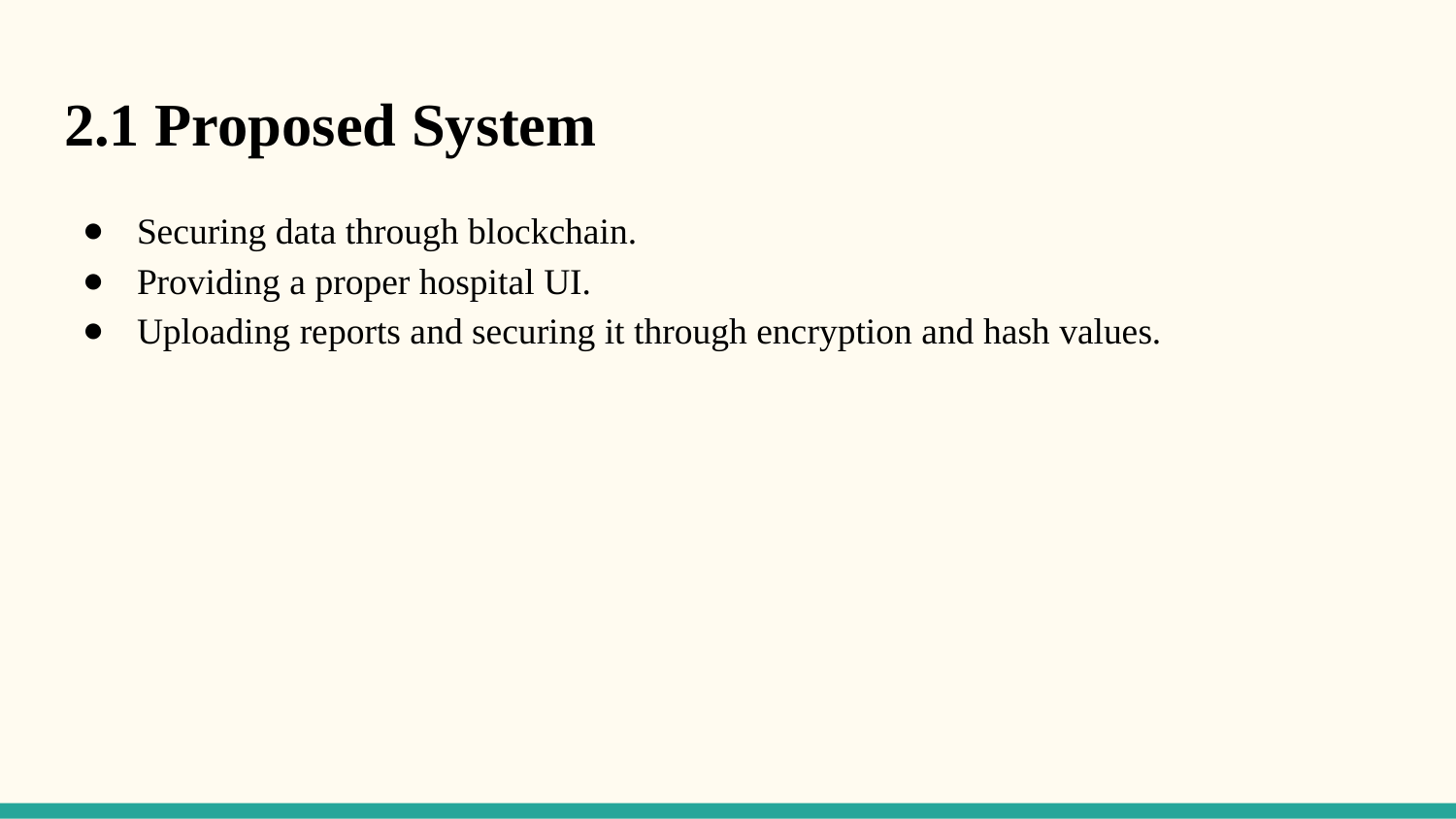

# 2.1 Proposed System
Securing data through blockchain.
Providing a proper hospital UI.
Uploading reports and securing it through encryption and hash values.